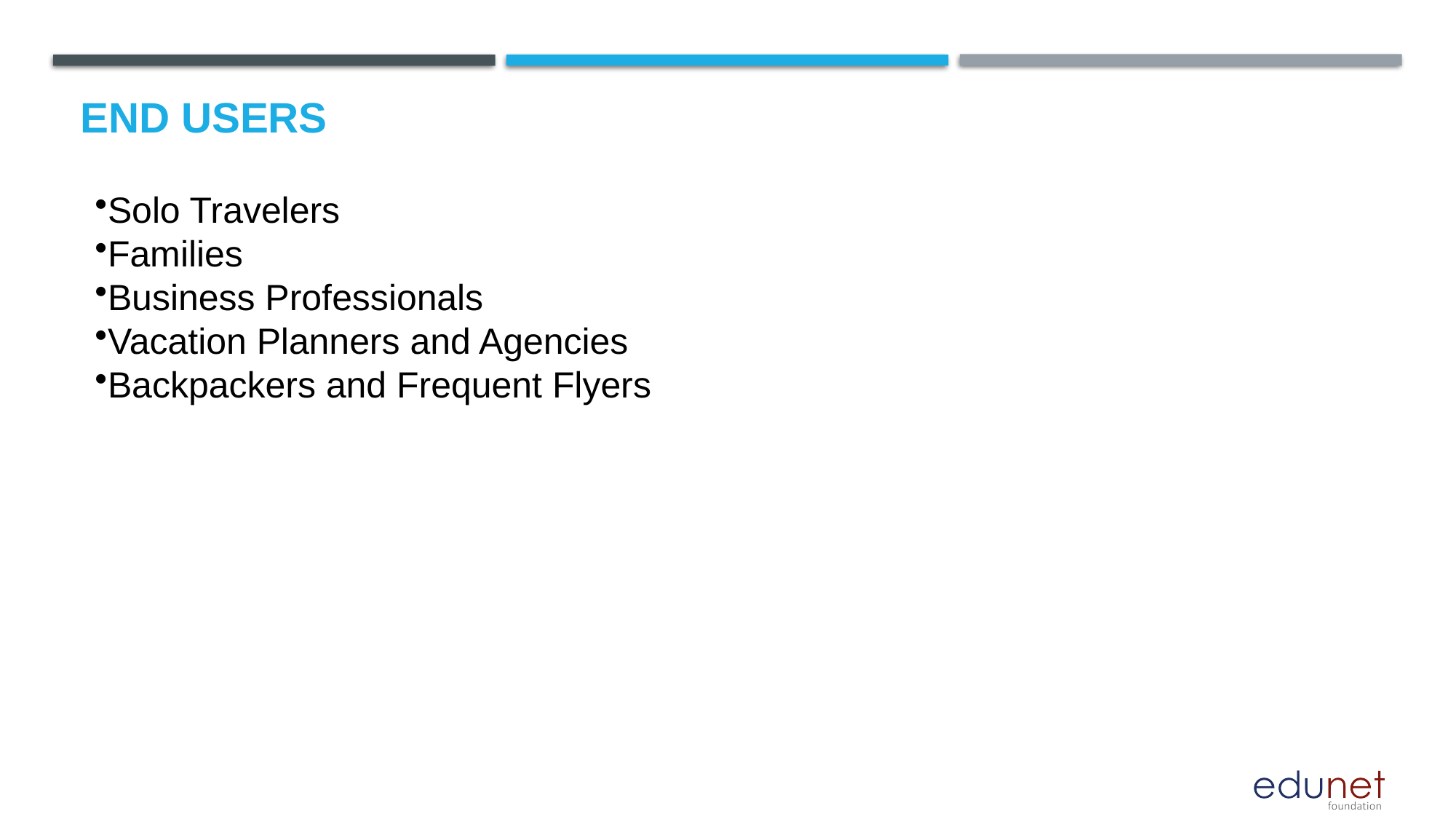

# End users
Solo Travelers
Families
Business Professionals
Vacation Planners and Agencies
Backpackers and Frequent Flyers